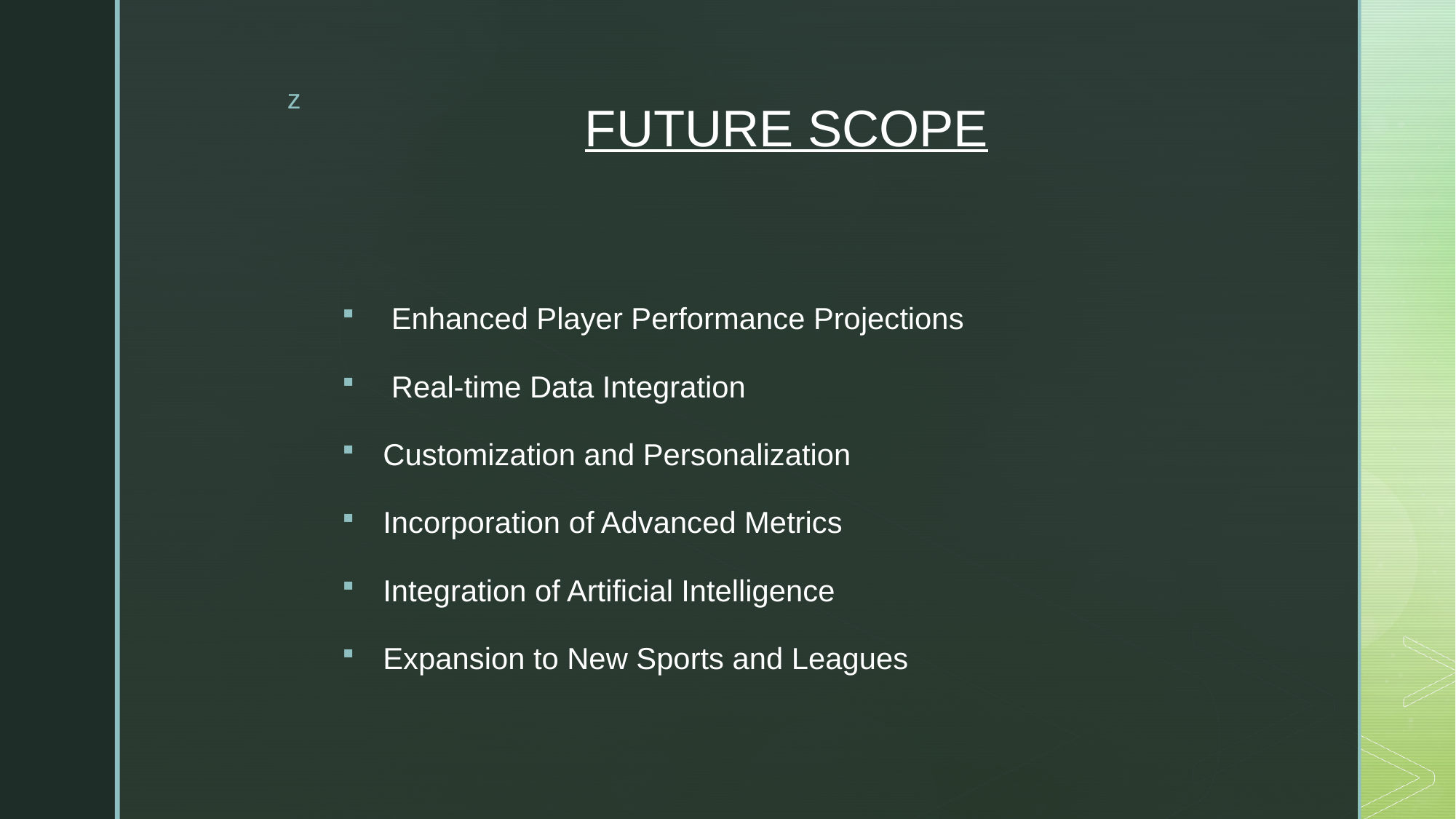

# FUTURE SCOPE
 Enhanced Player Performance Projections
 Real-time Data Integration
Customization and Personalization
Incorporation of Advanced Metrics
Integration of Artificial Intelligence
Expansion to New Sports and Leagues